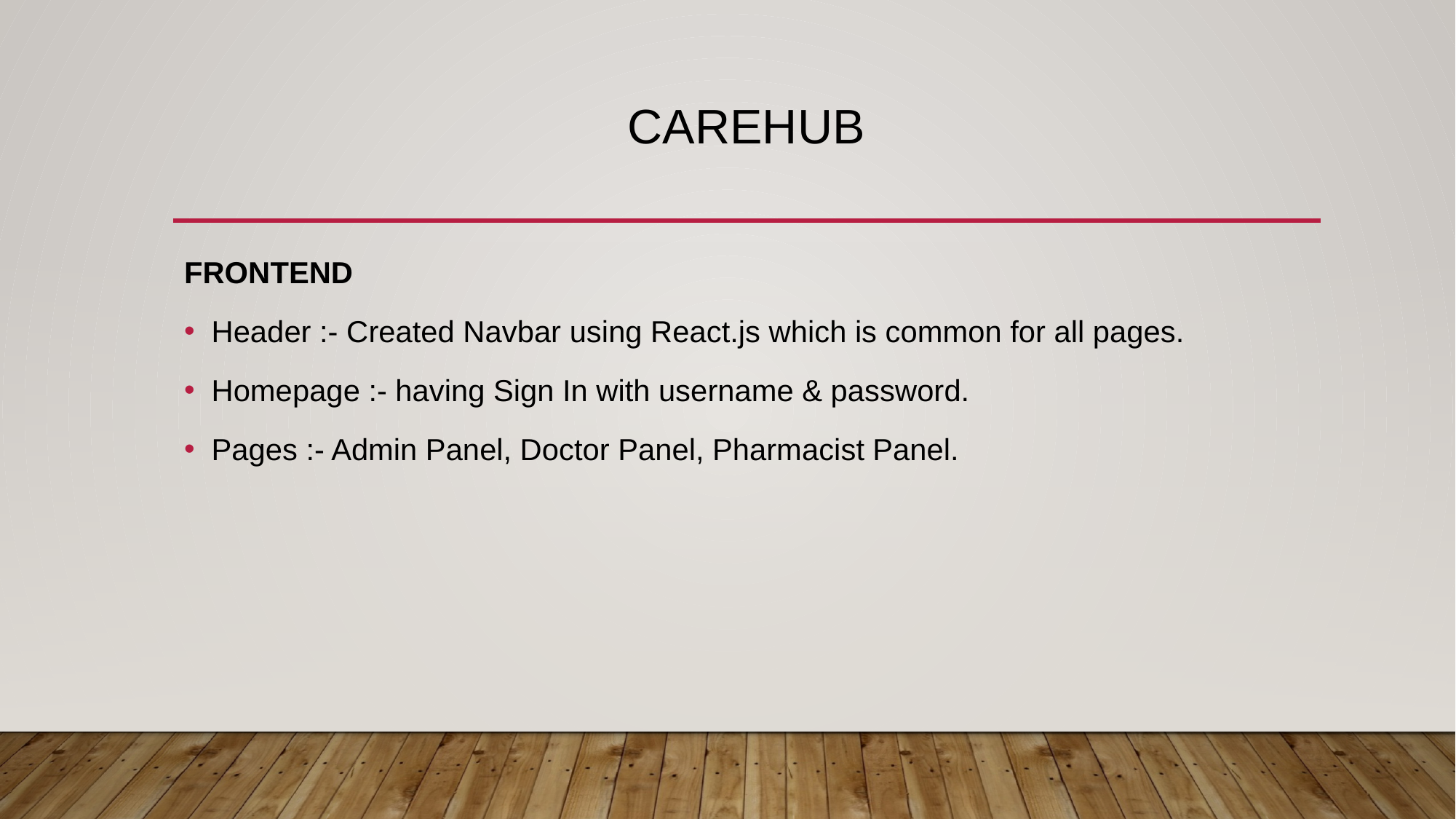

# Carehub
FRONTEND
Header :- Created Navbar using React.js which is common for all pages.
Homepage :- having Sign In with username & password.
Pages :- Admin Panel, Doctor Panel, Pharmacist Panel.